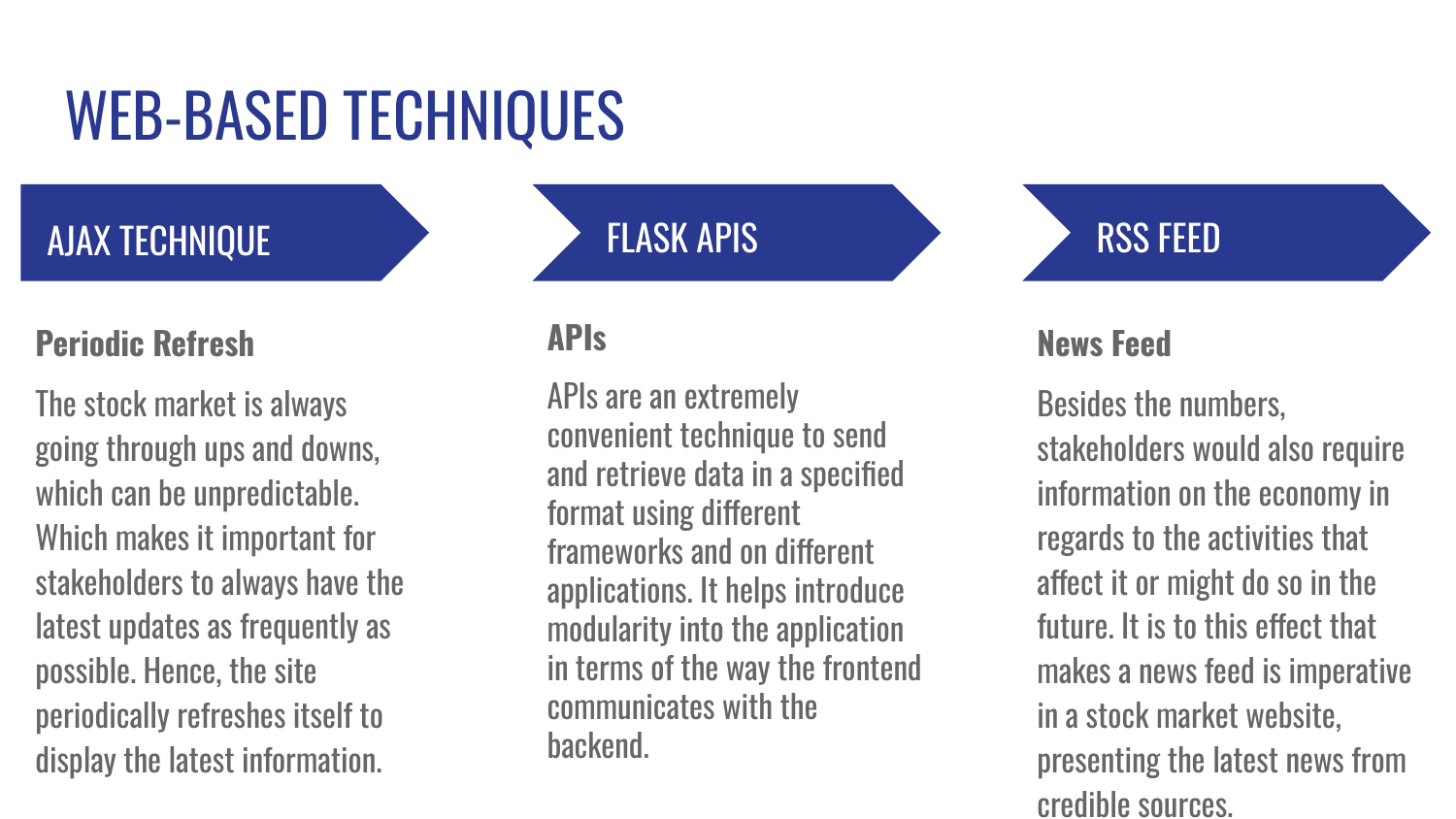

# WEB-BASED TECHNIQUES

FLASK APIS
RSS FEED
AJAX TECHNIQUE
Periodic Refresh
The stock market is always going through ups and downs, which can be unpredictable. Which makes it important for stakeholders to always have the latest updates as frequently as possible. Hence, the site periodically refreshes itself to display the latest information.
APIs
APIs are an extremely convenient technique to send and retrieve data in a specified format using different frameworks and on different applications. It helps introduce modularity into the application in terms of the way the frontend communicates with the backend.

News Feed
Besides the numbers, stakeholders would also require information on the economy in regards to the activities that affect it or might do so in the future. It is to this effect that makes a news feed is imperative in a stock market website, presenting the latest news from credible sources.